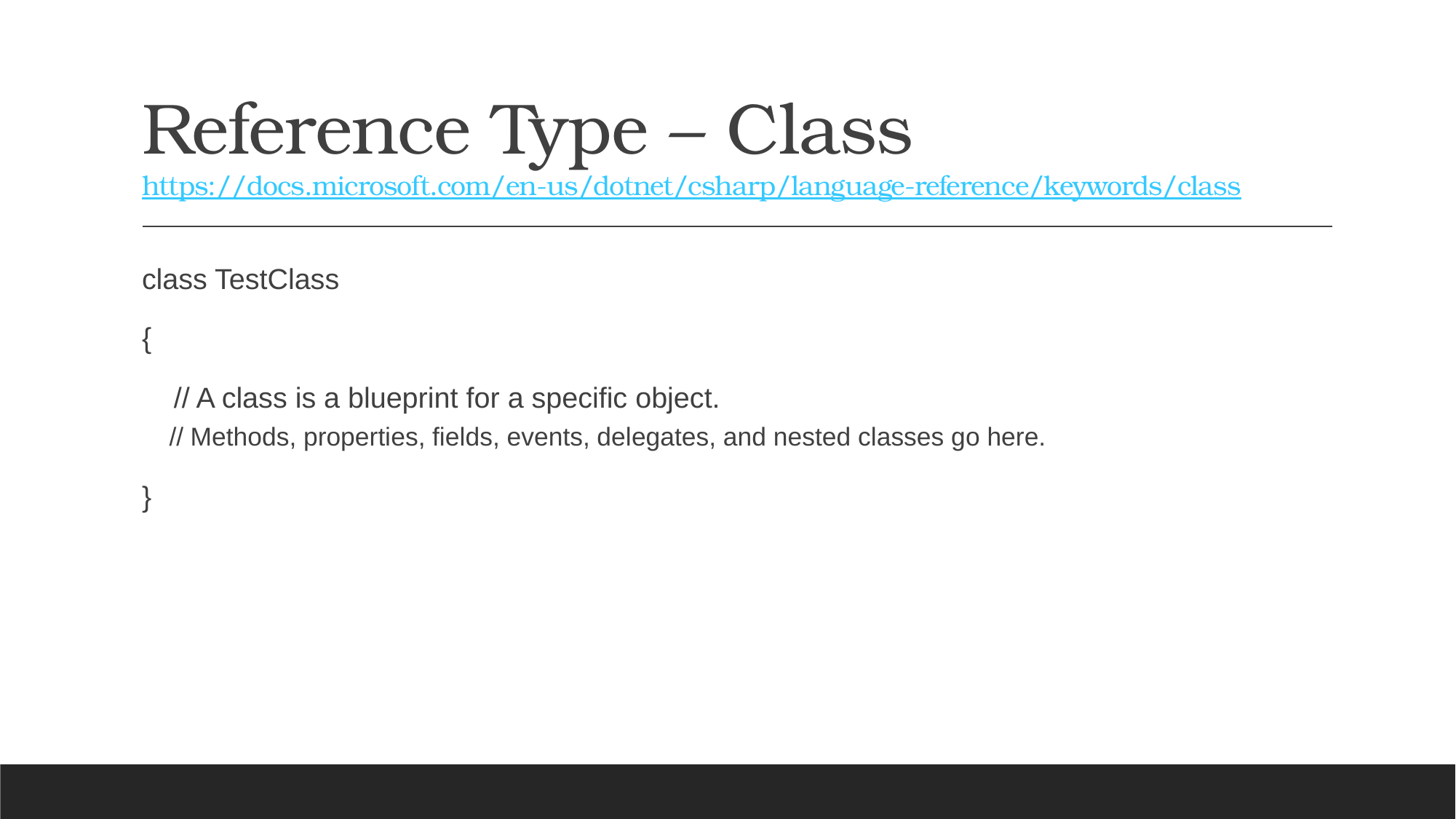

# Reference Type – Class https://docs.microsoft.com/en-us/dotnet/csharp/language-reference/keywords/class
class TestClass
{
    // A class is a blueprint for a specific object.
  // Methods, properties, fields, events, delegates, and nested classes go here.
}